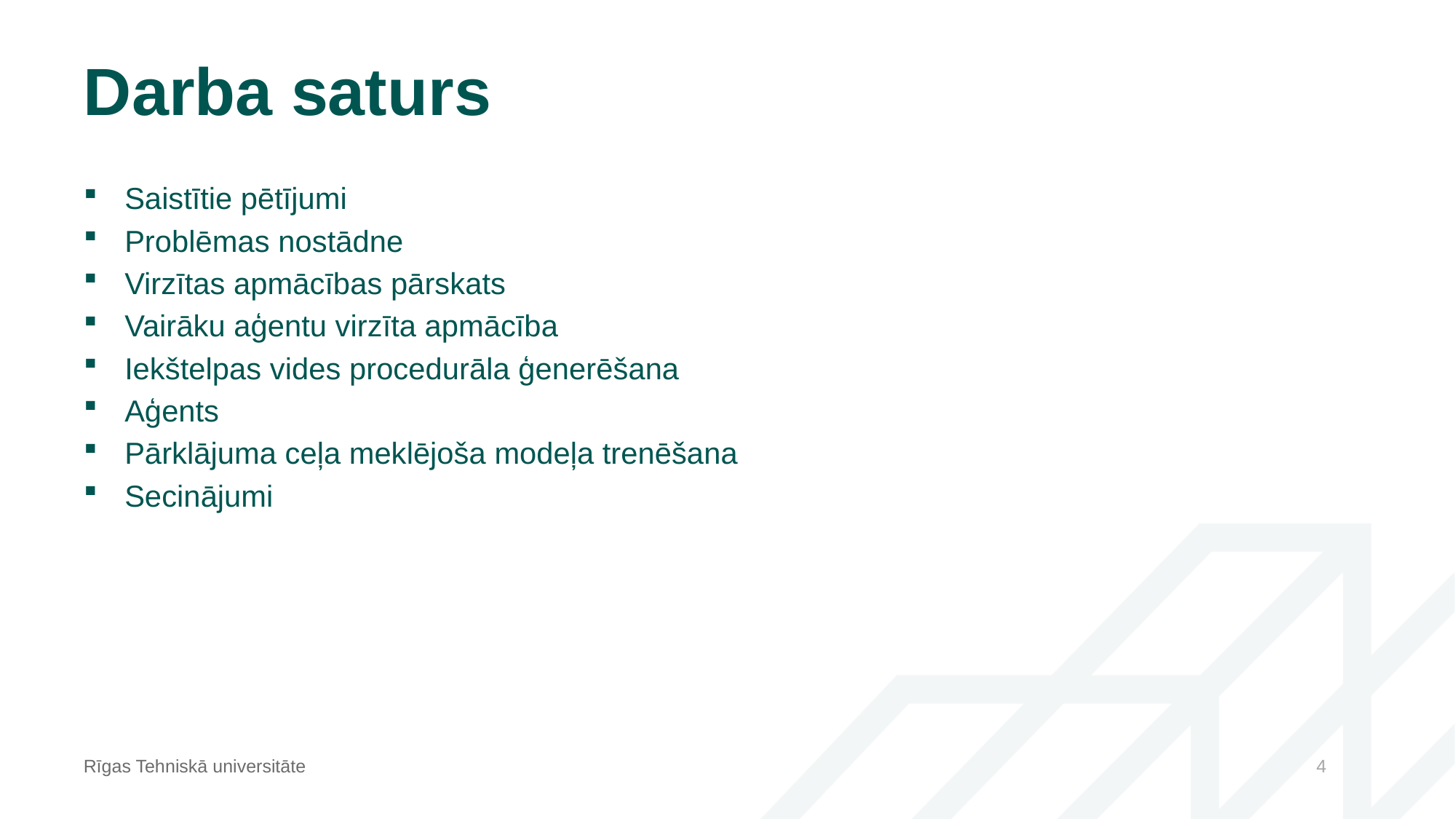

# Darba saturs
Saistītie pētījumi
Problēmas nostādne
Virzītas apmācības pārskats
Vairāku aģentu virzīta apmācība
Iekštelpas vides procedurāla ģenerēšana
Aģents
Pārklājuma ceļa meklējoša modeļa trenēšana
Secinājumi
Rīgas Tehniskā universitāte